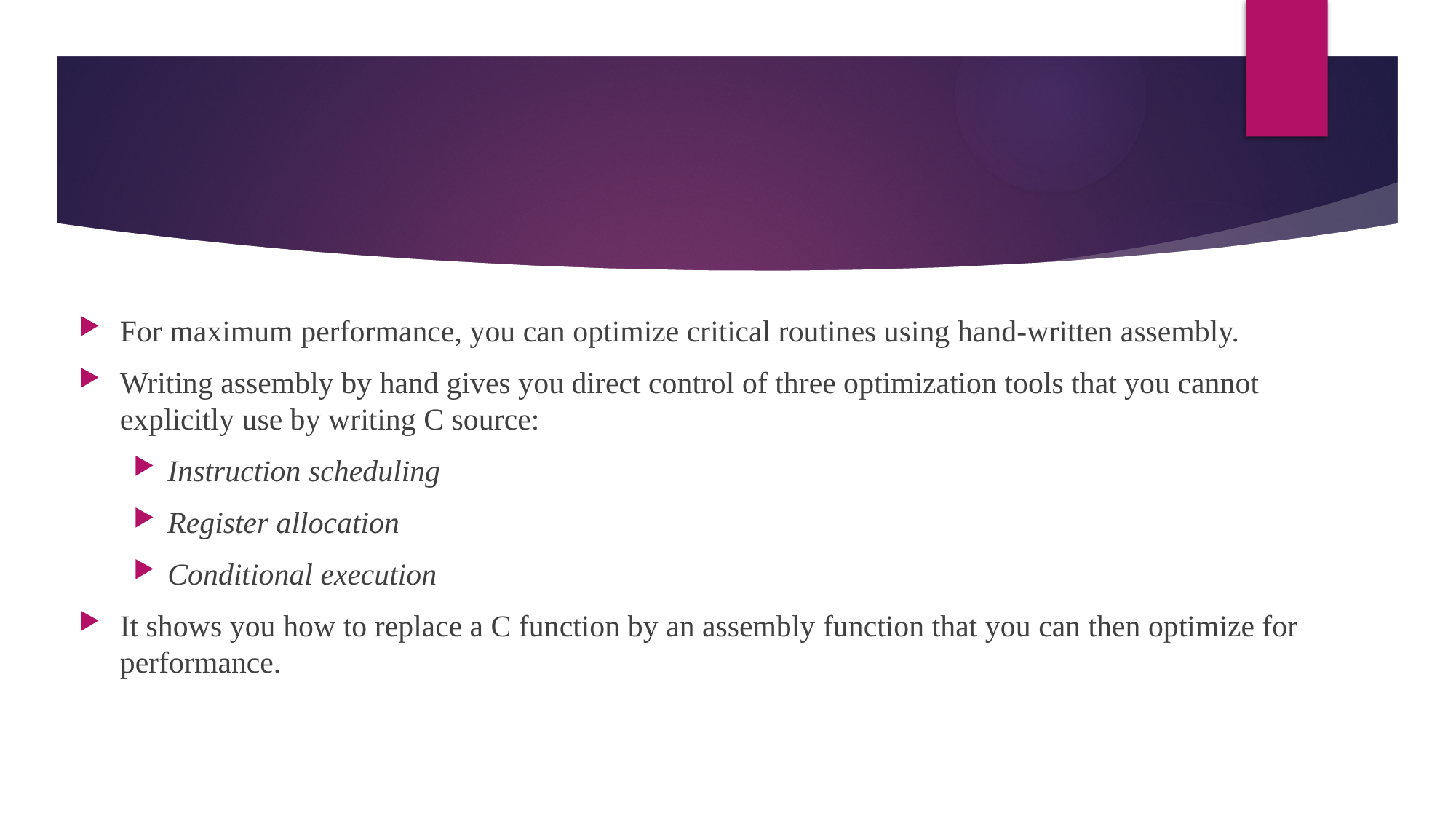

#
For maximum performance, you can optimize critical routines using hand-written assembly.
Writing assembly by hand gives you direct control of three optimization tools that you cannot explicitly use by writing C source:
Instruction scheduling
Register allocation
Conditional execution
It shows you how to replace a C function by an assembly function that you can then optimize for performance.